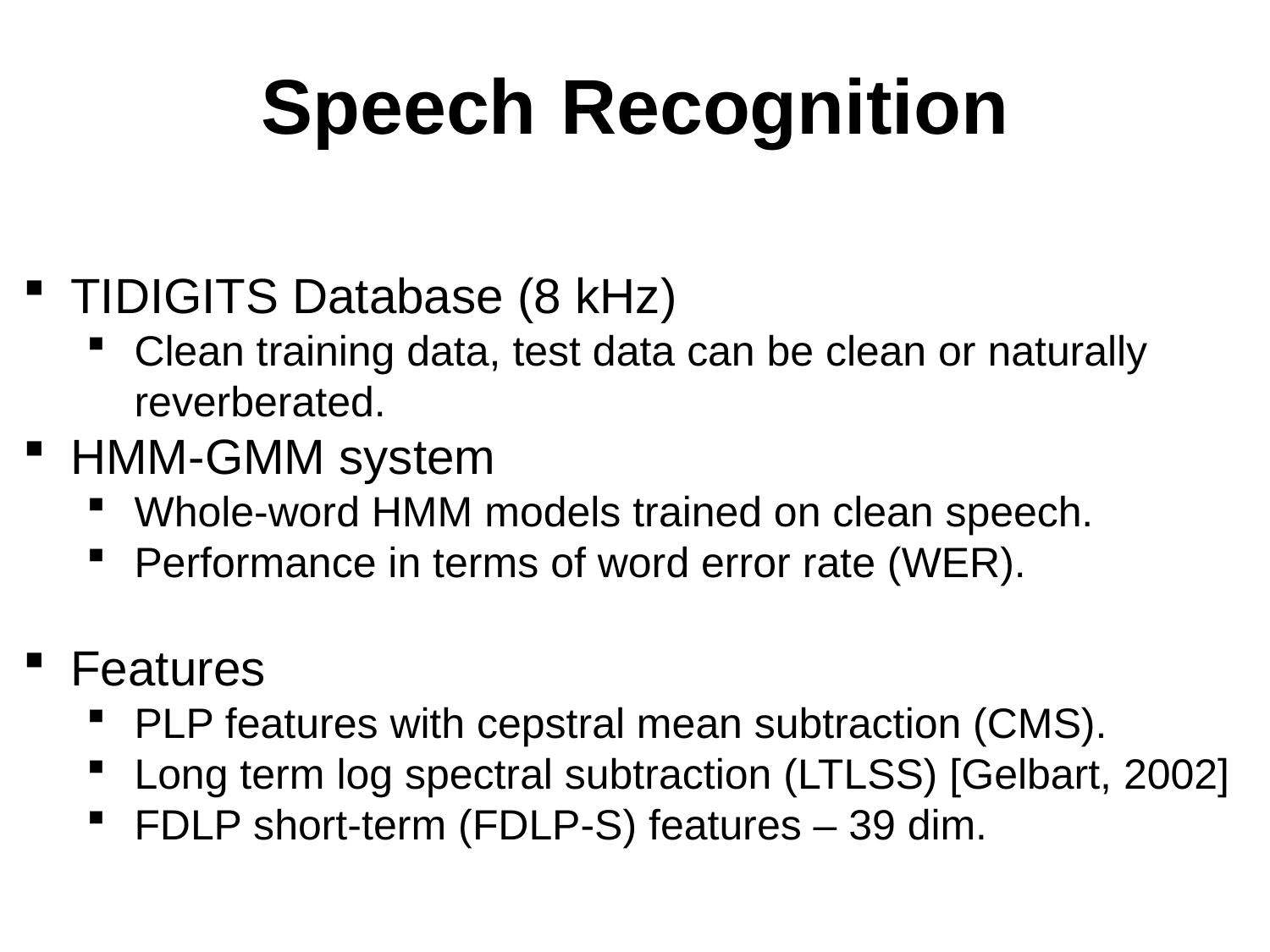

# Speech Recognition
TIDIGITS Database (8 kHz)
Clean training data, test data can be clean or naturally reverberated.
HMM-GMM system
Whole-word HMM models trained on clean speech.
Performance in terms of word error rate (WER).

Features
PLP features with cepstral mean subtraction (CMS).
Long term log spectral subtraction (LTLSS) [Gelbart, 2002]
FDLP short-term (FDLP-S) features – 39 dim.